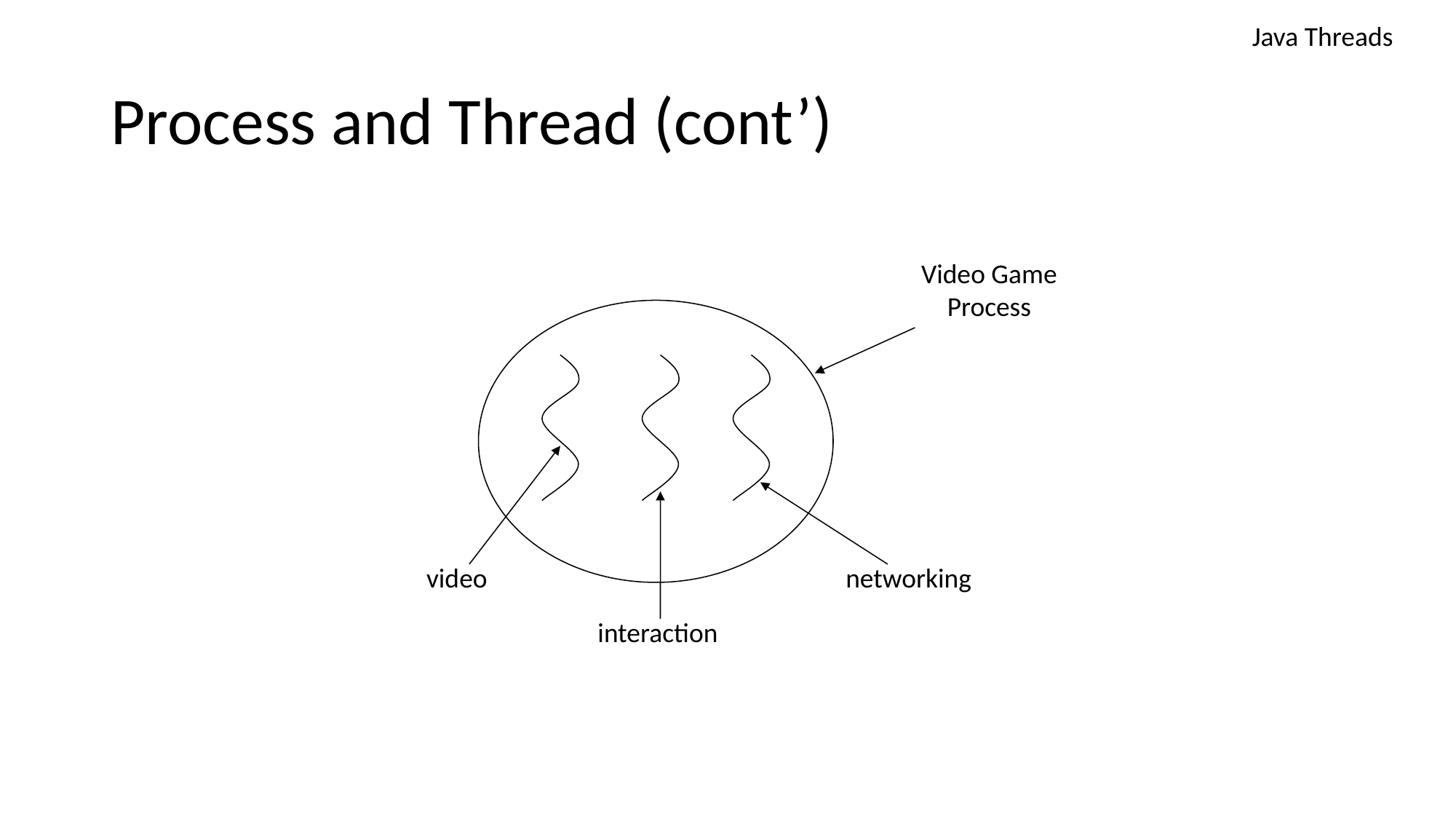

Java Threads
# Process and Thread (cont’)
Video Game
Process

video
networking
interaction